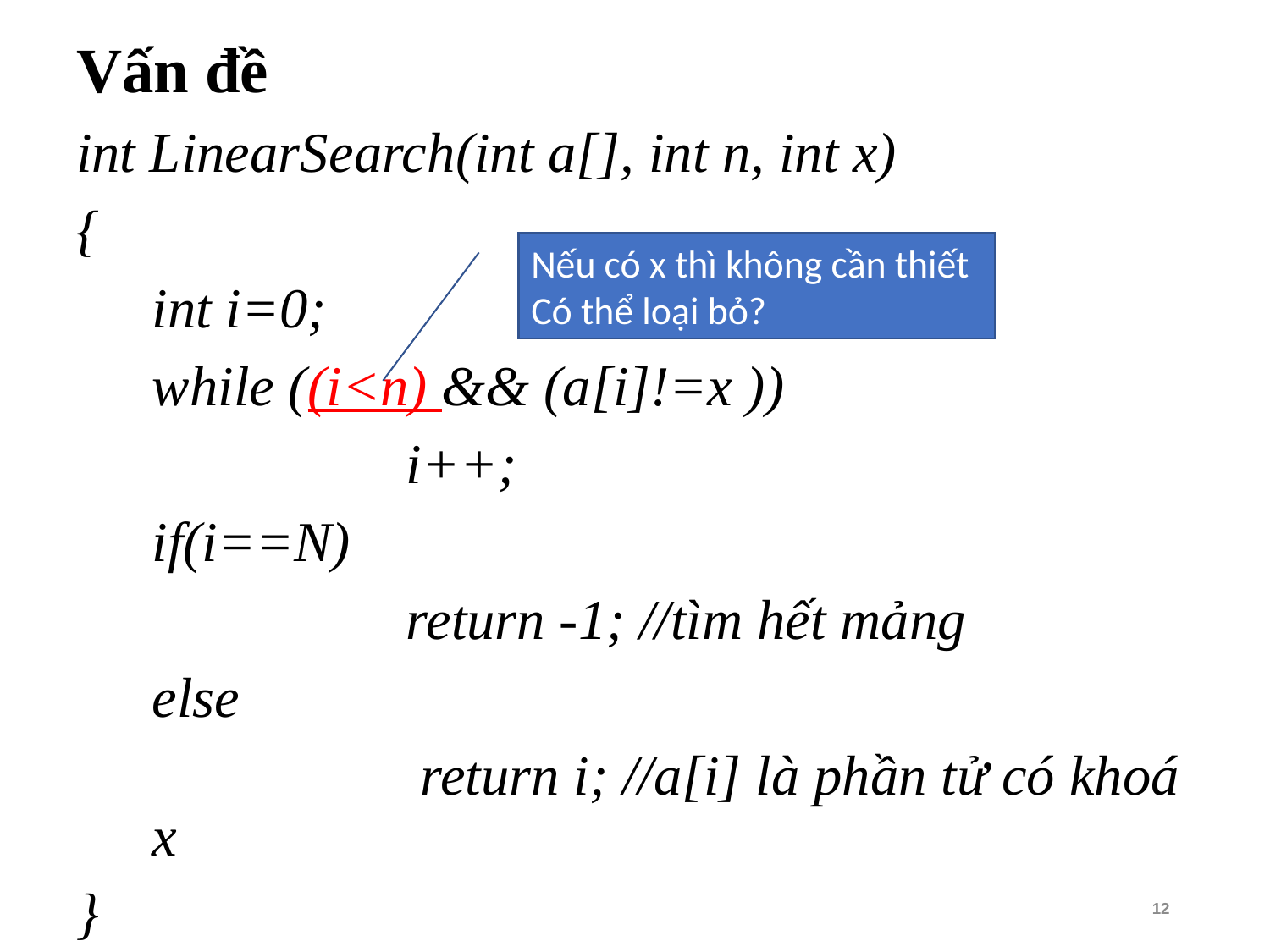

Vấn đề
int LinearSearch(int a[], int n, int x)
{
	int i=0;
	while ((i<n) && (a[i]!=x ))
			i++;
	if(i==N)
		 	return -1; //tìm hết mảng
	else
			 return i; //a[i] là phần tử có khoá x
}
Nếu có x thì không cần thiết
Có thể loại bỏ?
12